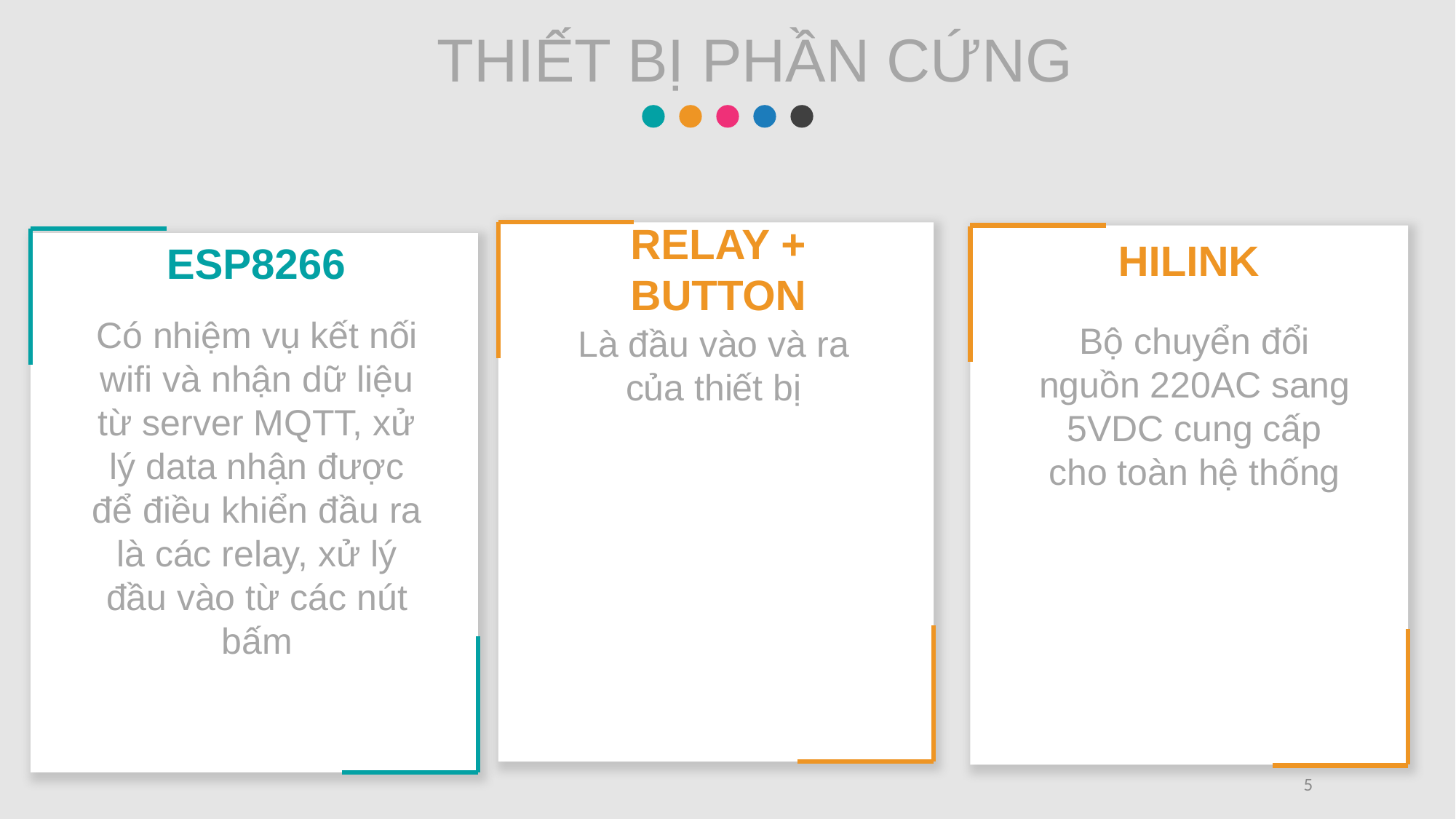

THIẾT BỊ PHẦN CỨNG

RELAY + BUTTON
Là đầu vào và ra của thiết bị

HILINK
Bộ chuyển đổi nguồn 220AC sang 5VDC cung cấp cho toàn hệ thống
ESP8266
Có nhiệm vụ kết nối wifi và nhận dữ liệu từ server MQTT, xử lý data nhận được để điều khiển đầu ra là các relay, xử lý đầu vào từ các nút bấm

5